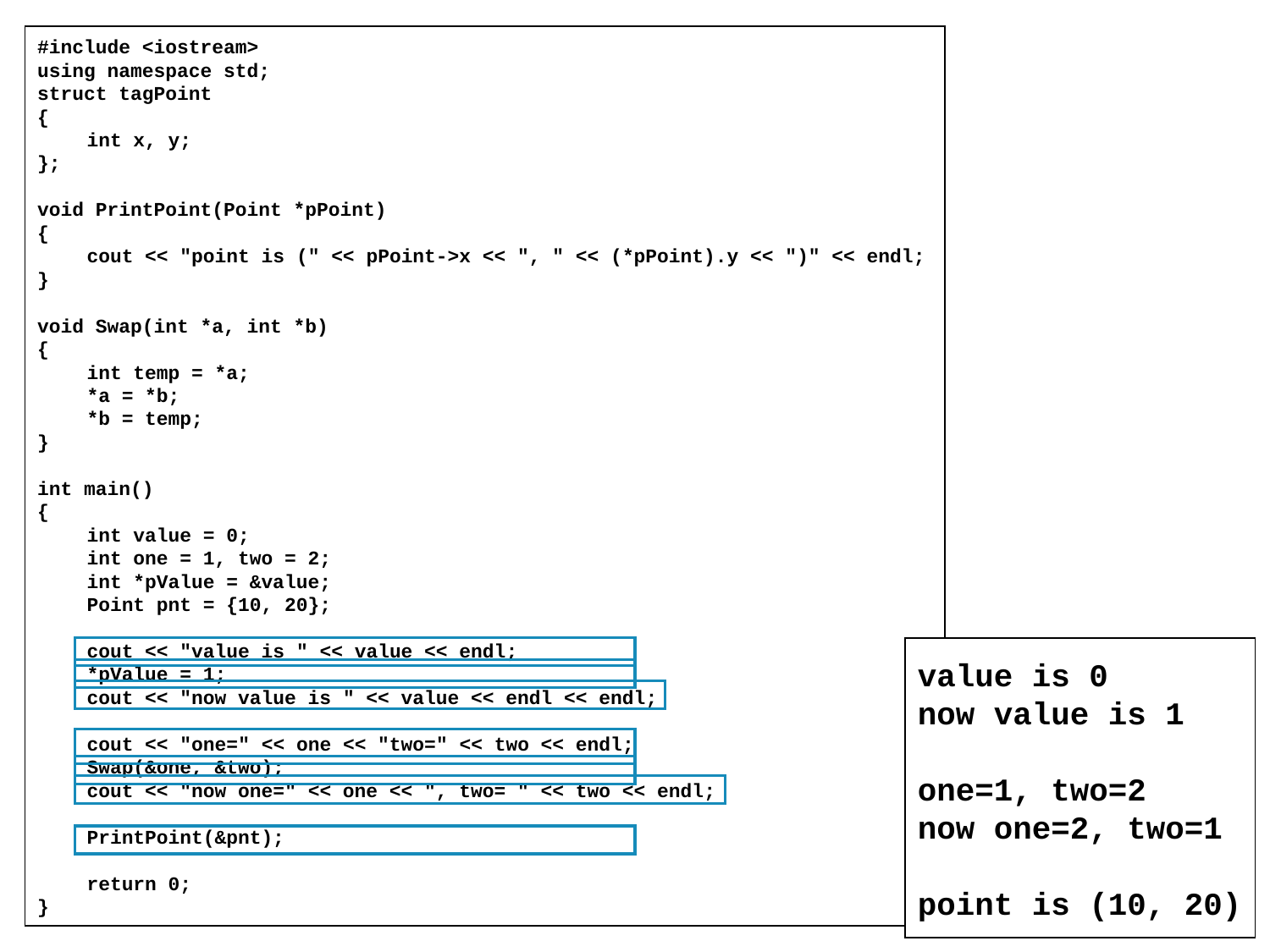

#include <iostream>
using namespace std;
struct tagPoint
{
	int x, y;
};

void PrintPoint(Point *pPoint)
{
	cout << "point is (" << pPoint->x << ", " << (*pPoint).y << ")" << endl;
}

void Swap(int *a, int *b)
{
	int temp = *a;
	*a = *b;
	*b = temp;
}

int main()
{
	int value = 0;
	int one = 1, two = 2;
	int *pValue = &value;
	Point pnt = {10, 20};

	cout << "value is " << value << endl;
	*pValue = 1;
	cout << "now value is " << value << endl << endl;

	cout << "one=" << one << "two=" << two << endl;
	Swap(&one, &two);
	cout << "now one=" << one << ", two= " << two << endl;

	PrintPoint(&pnt);

	return 0;
}

value is 0
now value is 1

one=1, two=2
now one=2, two=1

point is (10, 20)